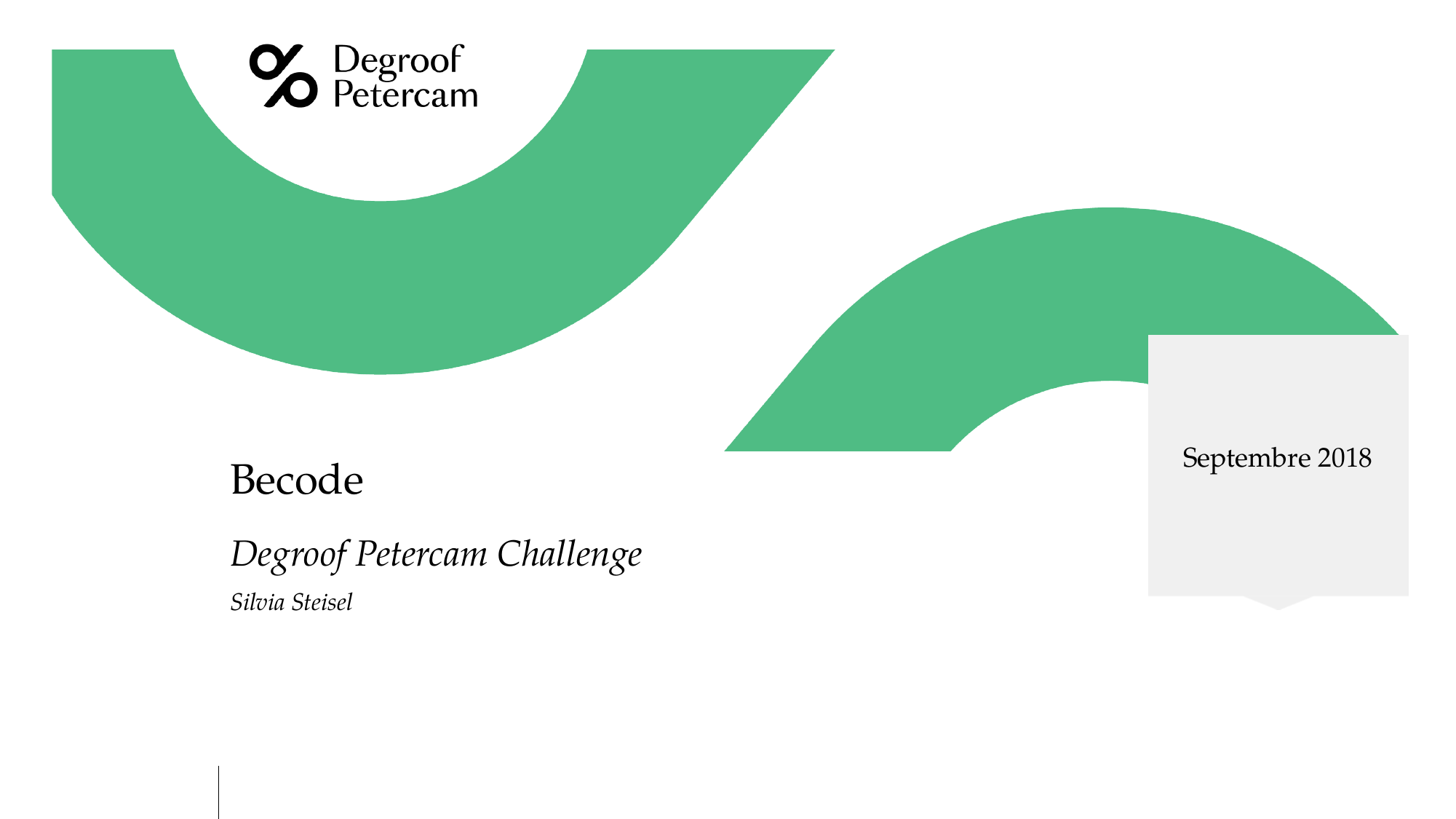

Septembre 2018
Becode
Degroof Petercam Challenge
Silvia Steisel